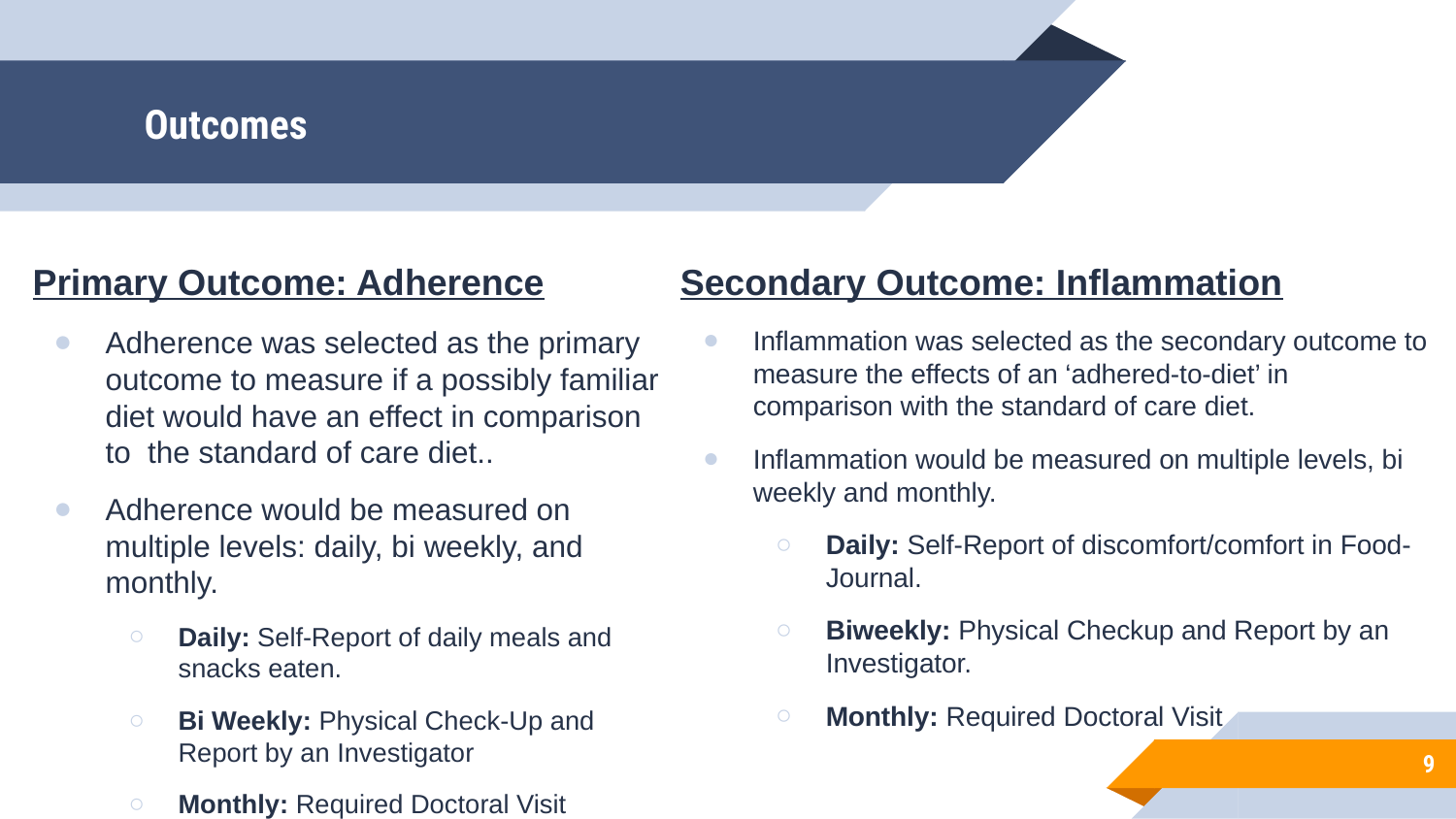

# Outcomes
Primary Outcome: Adherence
Adherence was selected as the primary outcome to measure if a possibly familiar diet would have an effect in comparison to  the standard of care diet..
Adherence would be measured on multiple levels: daily, bi weekly, and monthly.
Daily: Self-Report of daily meals and snacks eaten.
Bi Weekly: Physical Check-Up and Report by an Investigator
Monthly: Required Doctoral Visit

Secondary Outcome: Inflammation
Inflammation was selected as the secondary outcome to measure the effects of an ‘adhered-to-diet’ in comparison with the standard of care diet.
Inflammation would be measured on multiple levels, bi weekly and monthly.
Daily: Self-Report of discomfort/comfort in Food-Journal.
Biweekly: Physical Checkup and Report by an Investigator.
Monthly: Required Doctoral Visit

9